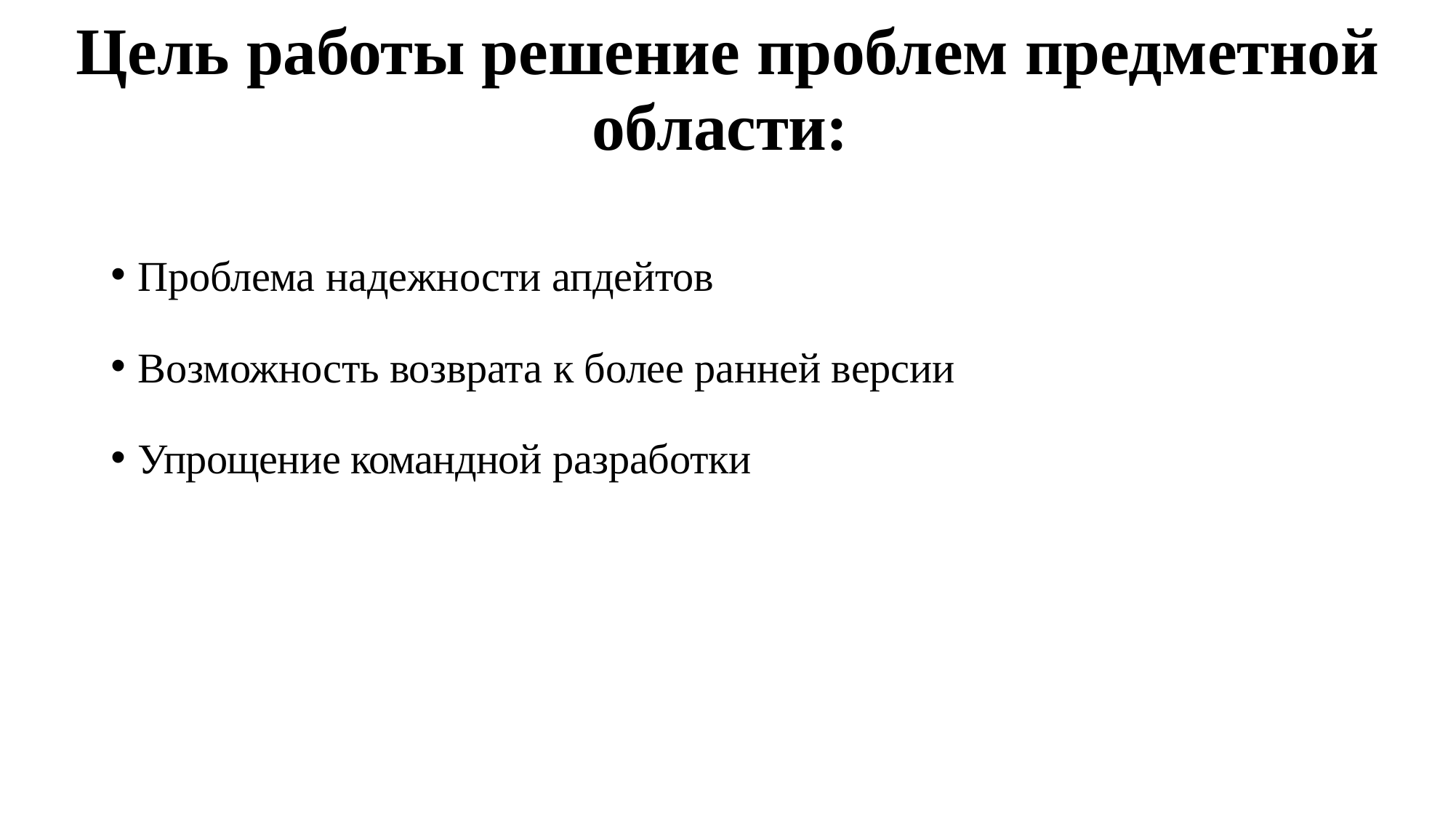

# Цель работы решение проблем предметной
области:
Проблема надежности апдейтов
Возможность возврата к более ранней версии
Упрощение командной разработки